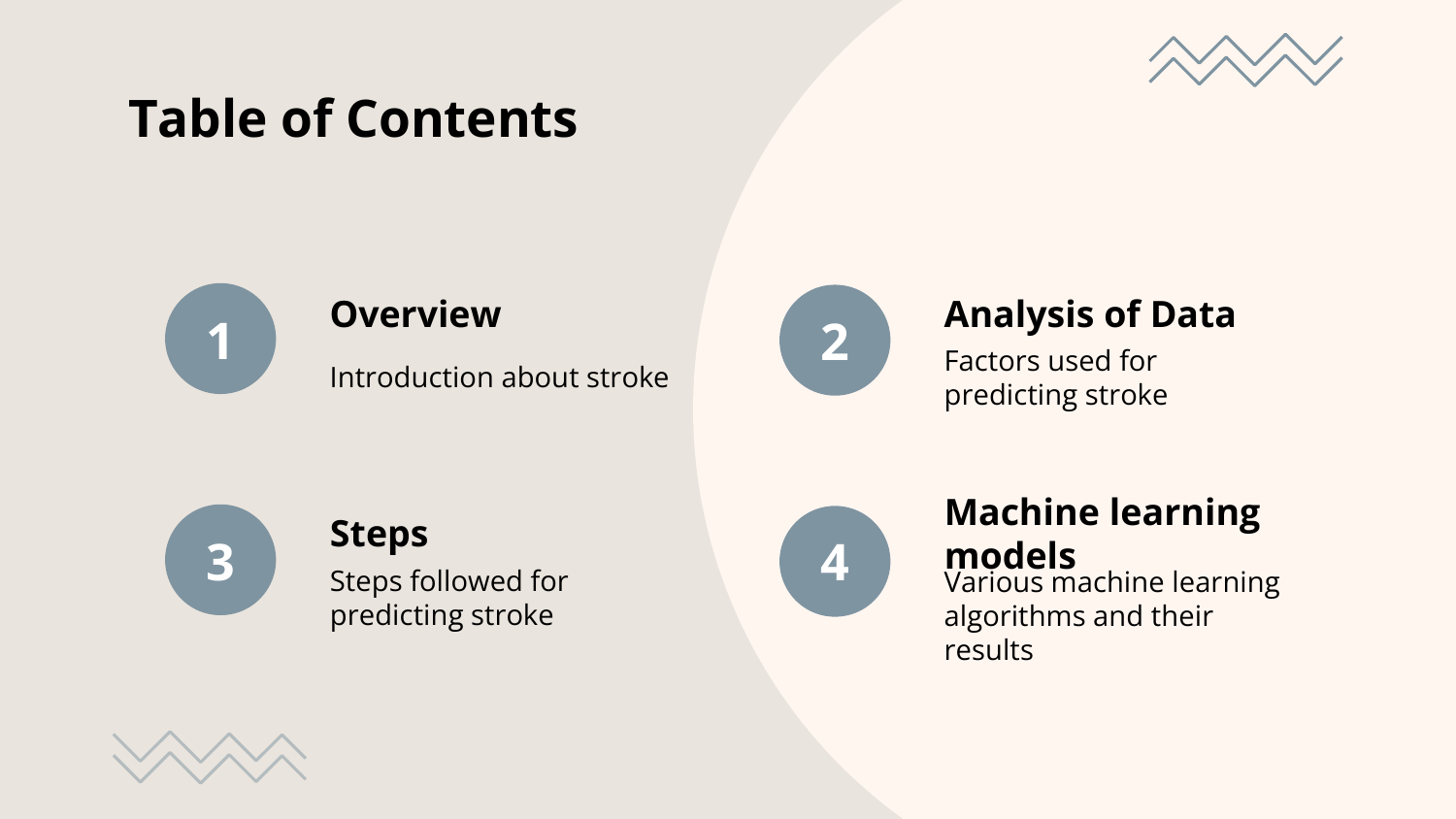

# Table of Contents

Overview
Analysis of Data

1
2
Factors used for predicting stroke
Introduction about stroke
Machine learning models
Steps

3
4
Steps followed for predicting stroke
Various machine learning algorithms and their results